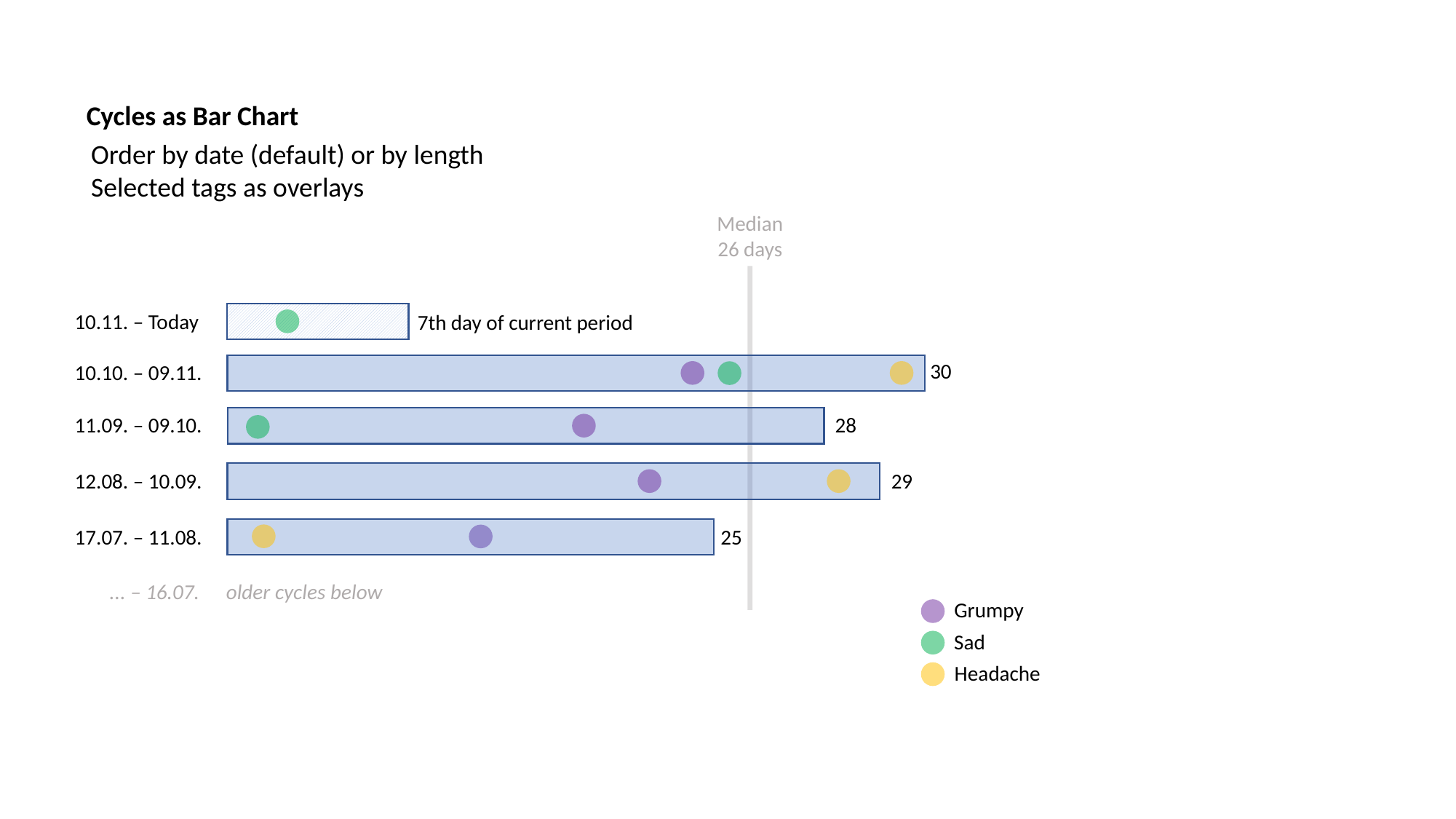

Cycles as Bar Chart
Order by date (default) or by length
Selected tags as overlays
Median
26 days
10.11. – Today

7th day of current period

30
10.10. – 09.11.

11.09. – 09.10.
28

12.08. – 10.09.
29

17.07. – 11.08.
25

... – 16.07.
older cycles below
Grumpy

Sad

Headache